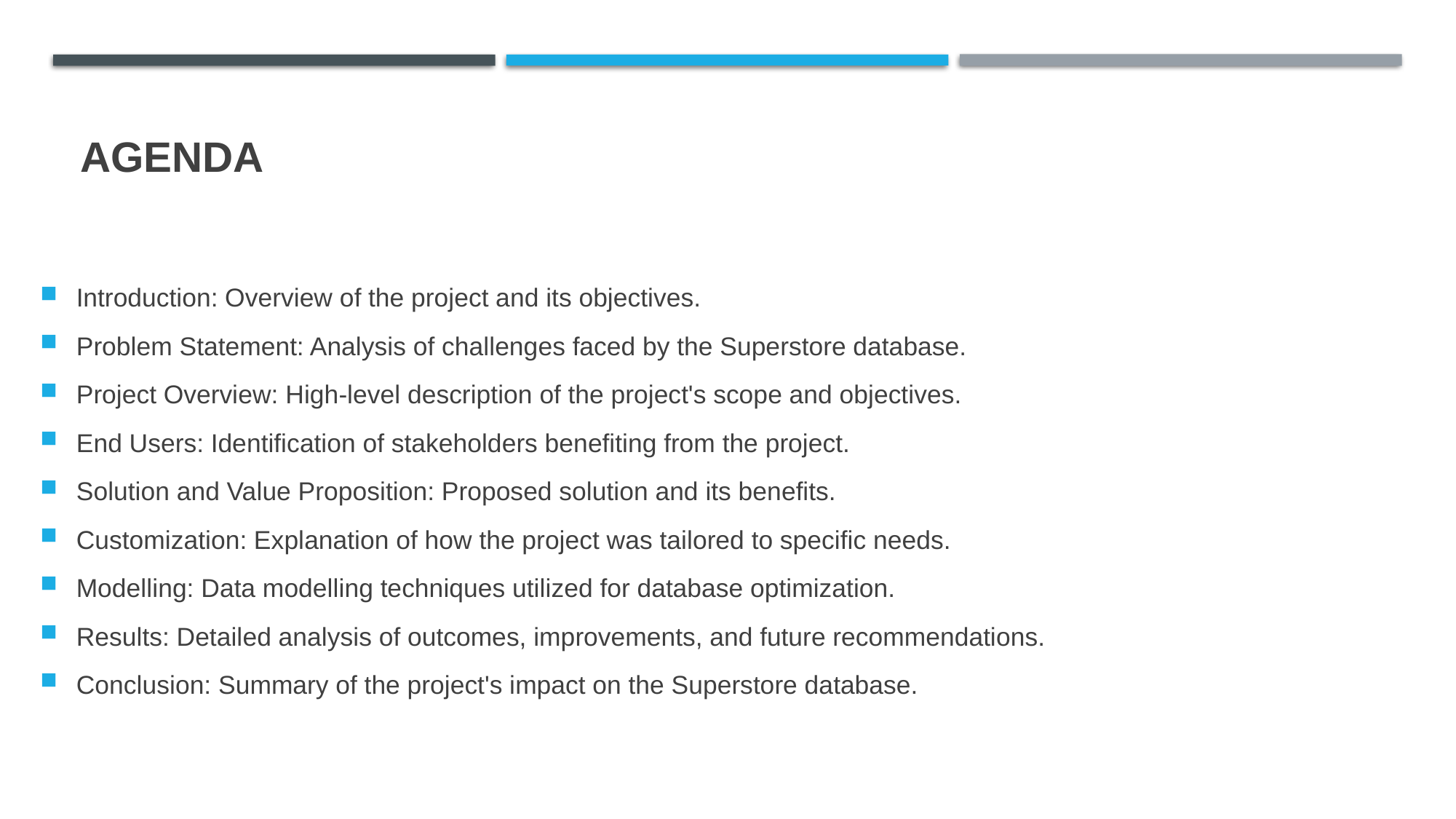

# AGENDA
Introduction: Overview of the project and its objectives.
Problem Statement: Analysis of challenges faced by the Superstore database.
Project Overview: High-level description of the project's scope and objectives.
End Users: Identification of stakeholders benefiting from the project.
Solution and Value Proposition: Proposed solution and its benefits.
Customization: Explanation of how the project was tailored to specific needs.
Modelling: Data modelling techniques utilized for database optimization.
Results: Detailed analysis of outcomes, improvements, and future recommendations.
Conclusion: Summary of the project's impact on the Superstore database.